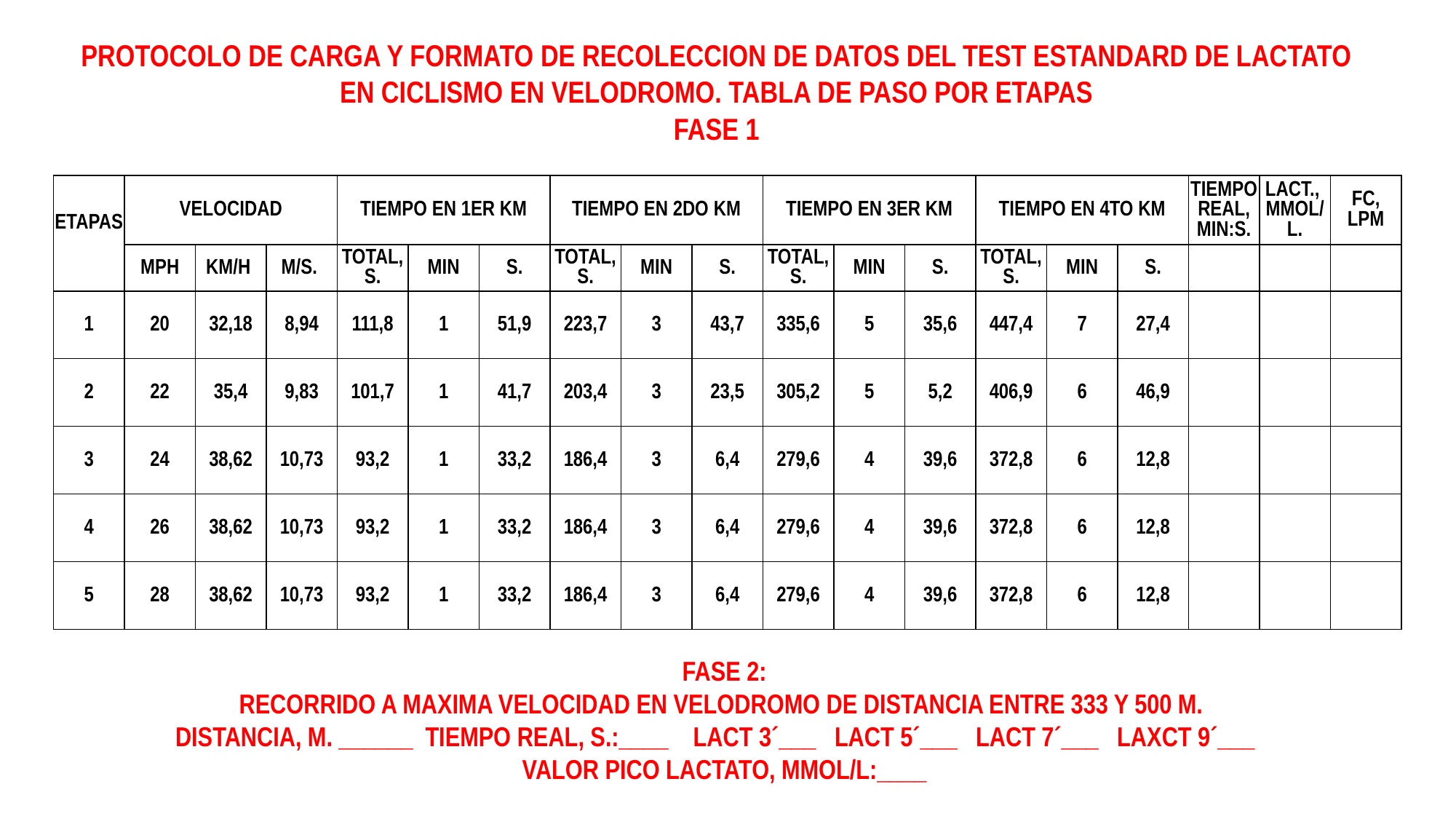

PROTOCOLO DE CARGA Y FORMATO DE RECOLECCION DE DATOS DEL TEST ESTANDARD DE LACTATO EN CICLISMO EN VELODROMO. TABLA DE PASO POR ETAPAS
FASE 1
| ETAPAS | VELOCIDAD |  |  | TIEMPO EN 1ER KM |  |  | TIEMPO EN 2DO KM |  |  | TIEMPO EN 3ER KM |  |  | TIEMPO EN 4TO KM |  |  | TIEMPO REAL, MIN:S. | LACT., MMOL/L. | FC, LPM |
| --- | --- | --- | --- | --- | --- | --- | --- | --- | --- | --- | --- | --- | --- | --- | --- | --- | --- | --- |
|  | MPH | KM/H | M/S. | TOTAL, S. | MIN | S. | TOTAL, S. | MIN | S. | TOTAL, S. | MIN | S. | TOTAL, S. | MIN | S. |  |  |  |
| 1 | 20 | 32,18 | 8,94 | 111,8 | 1 | 51,9 | 223,7 | 3 | 43,7 | 335,6 | 5 | 35,6 | 447,4 | 7 | 27,4 |  |  |  |
| 2 | 22 | 35,4 | 9,83 | 101,7 | 1 | 41,7 | 203,4 | 3 | 23,5 | 305,2 | 5 | 5,2 | 406,9 | 6 | 46,9 |  |  |  |
| 3 | 24 | 38,62 | 10,73 | 93,2 | 1 | 33,2 | 186,4 | 3 | 6,4 | 279,6 | 4 | 39,6 | 372,8 | 6 | 12,8 |  |  |  |
| 4 | 26 | 38,62 | 10,73 | 93,2 | 1 | 33,2 | 186,4 | 3 | 6,4 | 279,6 | 4 | 39,6 | 372,8 | 6 | 12,8 |  |  |  |
| 5 | 28 | 38,62 | 10,73 | 93,2 | 1 | 33,2 | 186,4 | 3 | 6,4 | 279,6 | 4 | 39,6 | 372,8 | 6 | 12,8 |  |  |  |
FASE 2:
RECORRIDO A MAXIMA VELOCIDAD EN VELODROMO DE DISTANCIA ENTRE 333 Y 500 M.
DISTANCIA, M. ______  TIEMPO REAL, S.:____    LACT 3´___   LACT 5´___   LACT 7´___   LAXCT 9´___
VALOR PICO LACTATO, MMOL/L:____